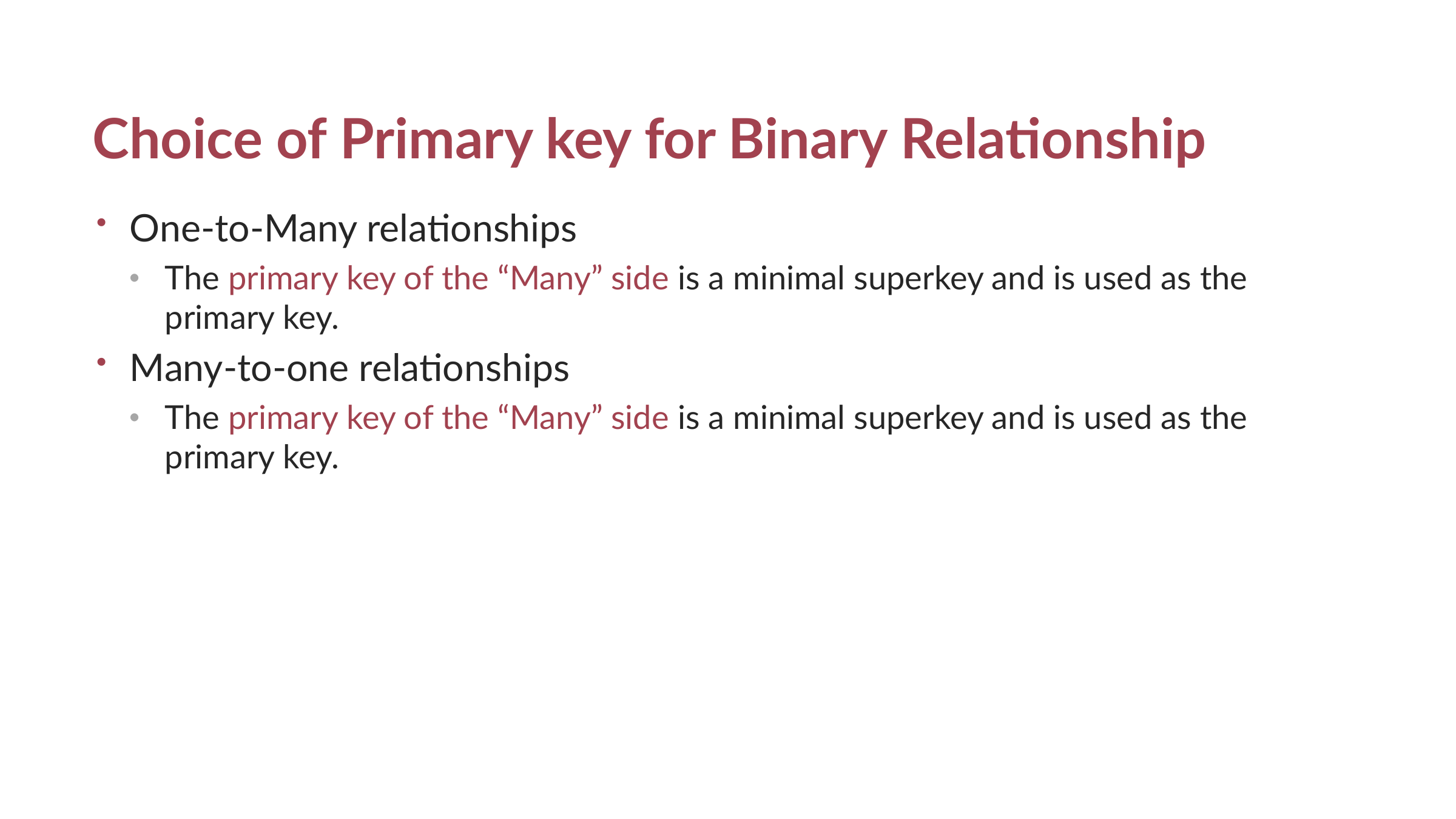

# Choice of Primary key for Binary Relationship
One-to-Many relationships
The primary key of the “Many” side is a minimal superkey and is used as the primary key.
Many-to-one relationships
The primary key of the “Many” side is a minimal superkey and is used as the primary key.